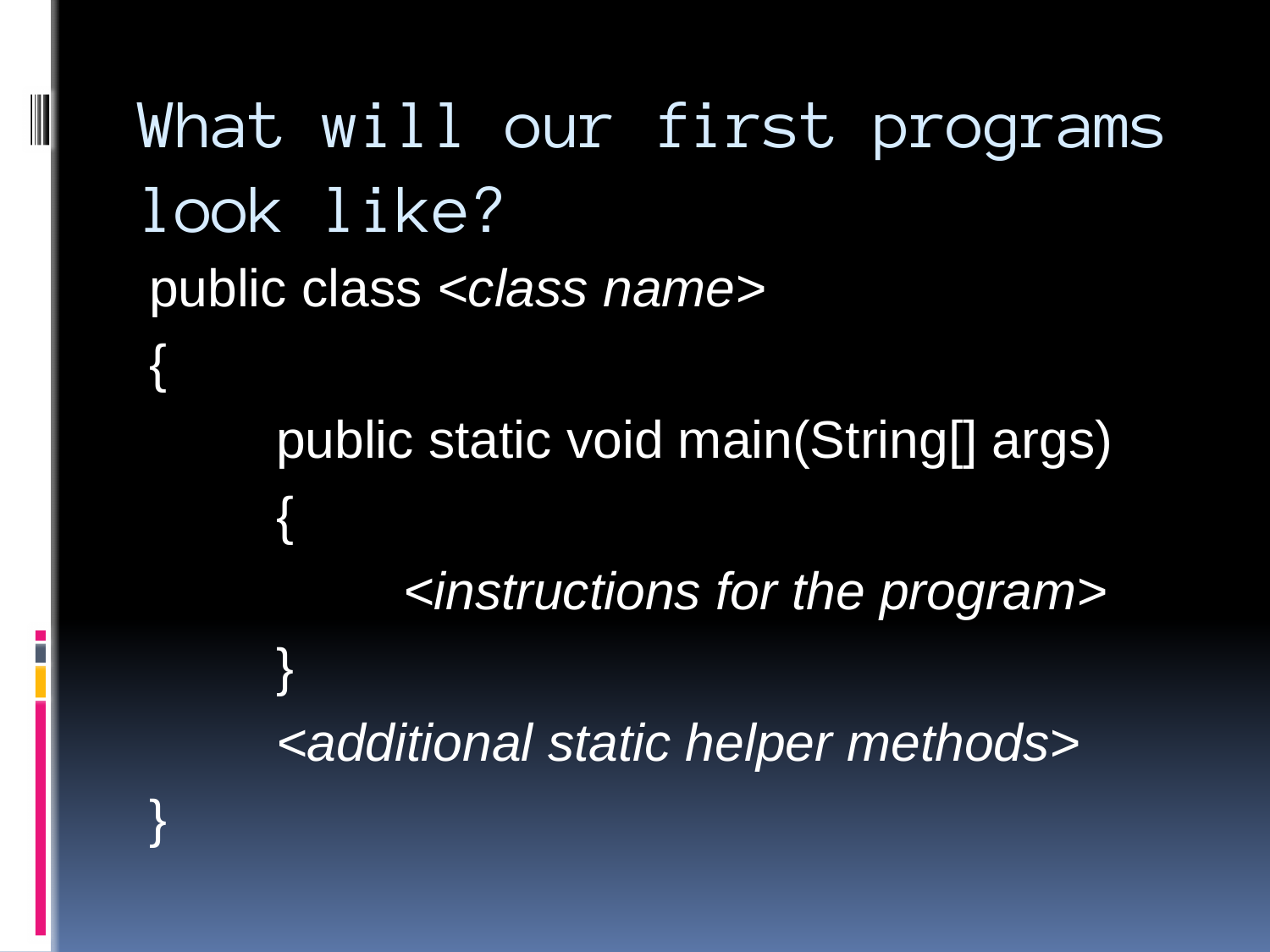

# What will our first programs look like?
public class <class name>
{
	public static void main(String[] args)
	{
		<instructions for the program>
	}
	<additional static helper methods>
}